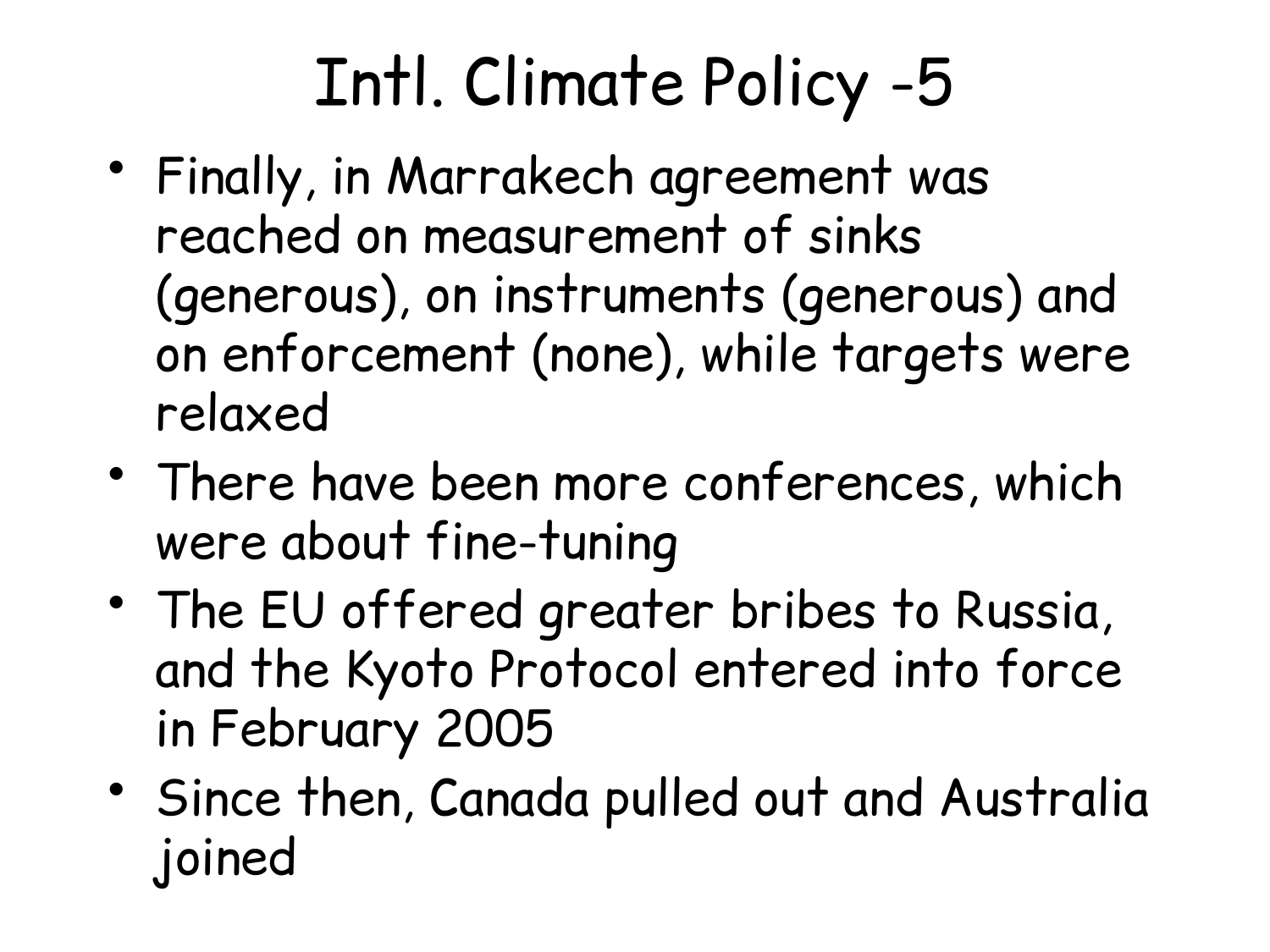

# Intl. Climate Policy -5
Finally, in Marrakech agreement was reached on measurement of sinks (generous), on instruments (generous) and on enforcement (none), while targets were relaxed
There have been more conferences, which were about fine-tuning
The EU offered greater bribes to Russia, and the Kyoto Protocol entered into force in February 2005
Since then, Canada pulled out and Australia joined